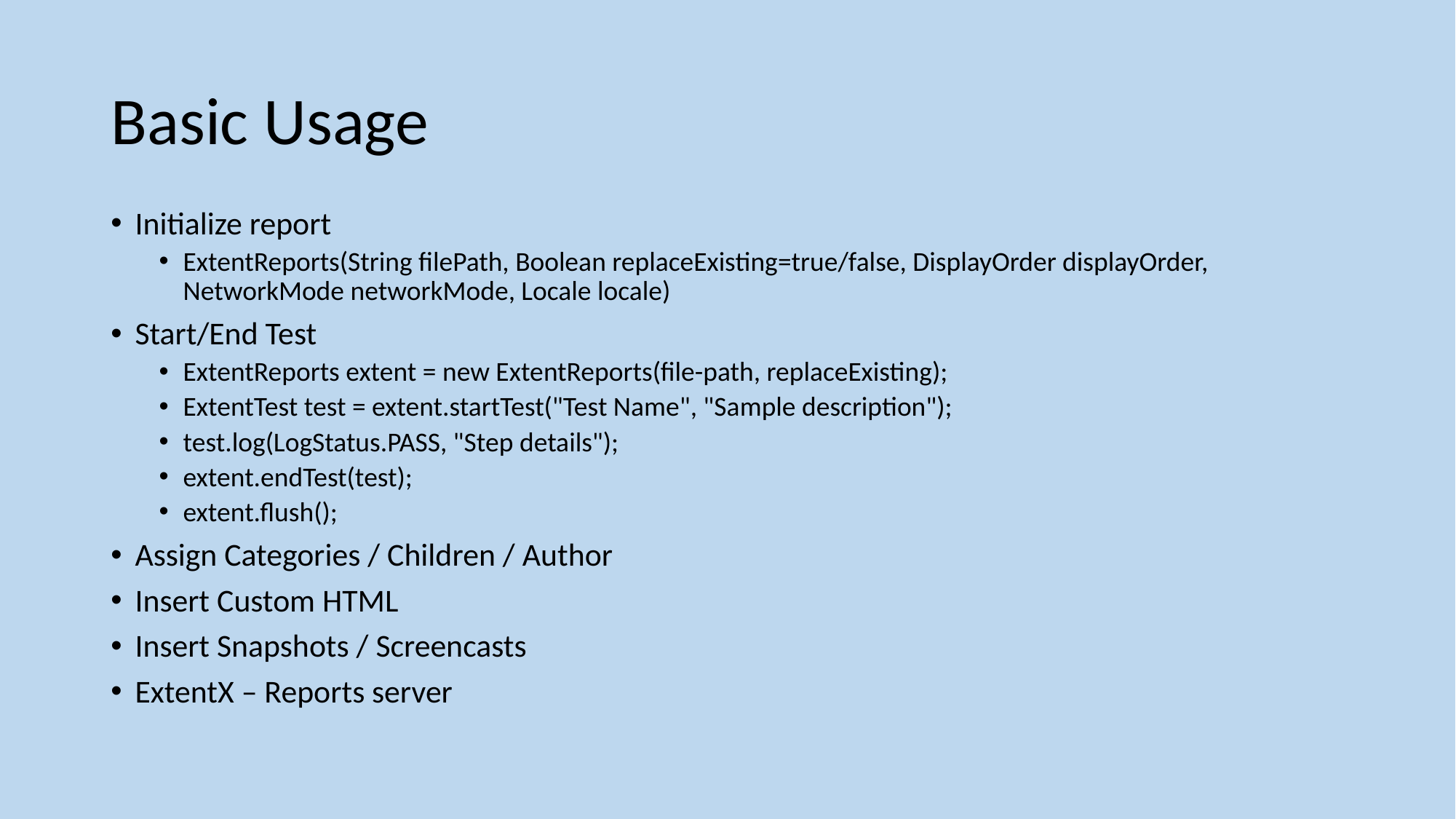

# Basic Usage
Initialize report
ExtentReports(String filePath, Boolean replaceExisting=true/false, DisplayOrder displayOrder, NetworkMode networkMode, Locale locale)
Start/End Test
ExtentReports extent = new ExtentReports(file-path, replaceExisting);
ExtentTest test = extent.startTest("Test Name", "Sample description");
test.log(LogStatus.PASS, "Step details");
extent.endTest(test);
extent.flush();
Assign Categories / Children / Author
Insert Custom HTML
Insert Snapshots / Screencasts
ExtentX – Reports server